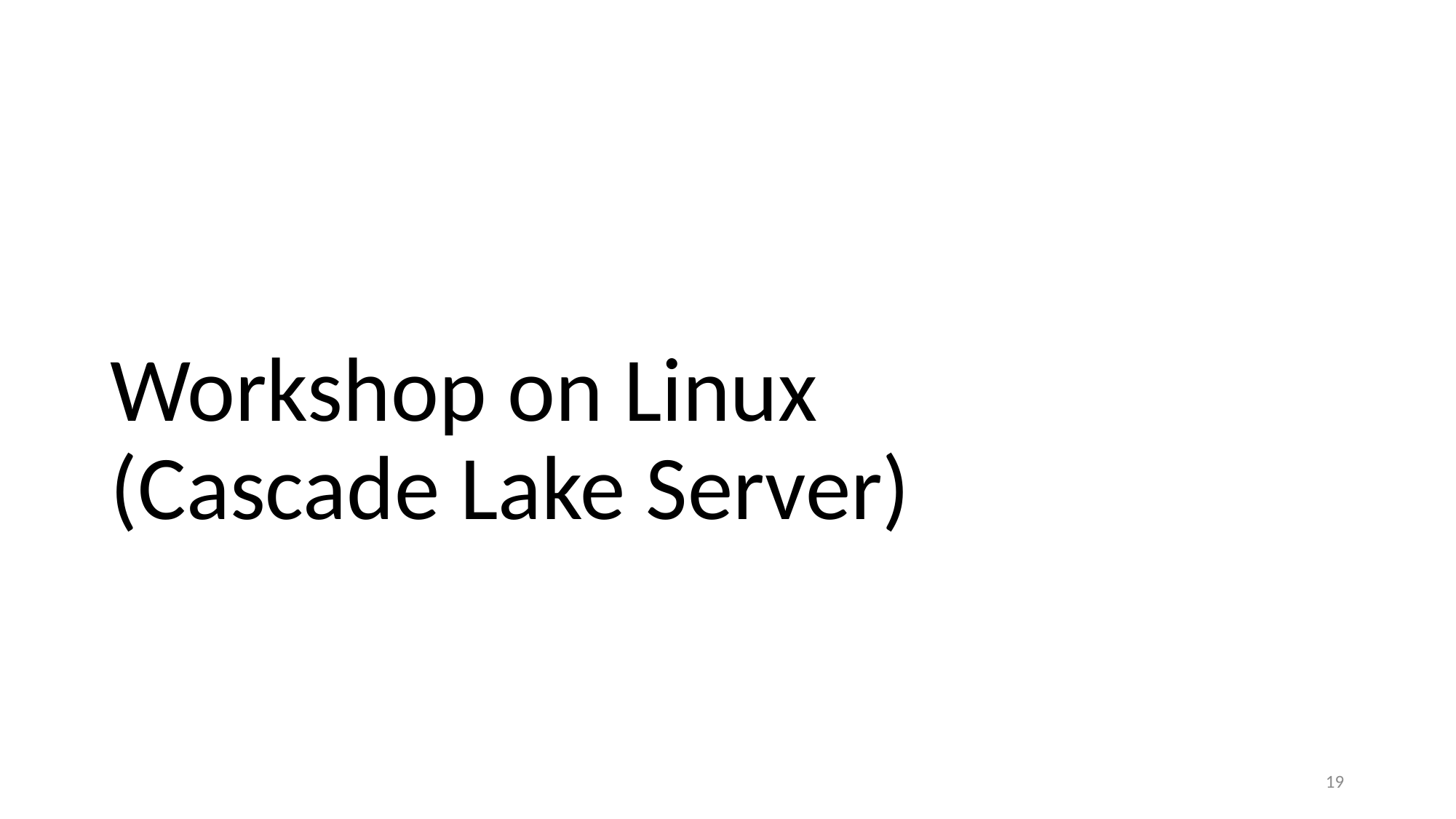

# Workshop on Linux (Cascade Lake Server)

19